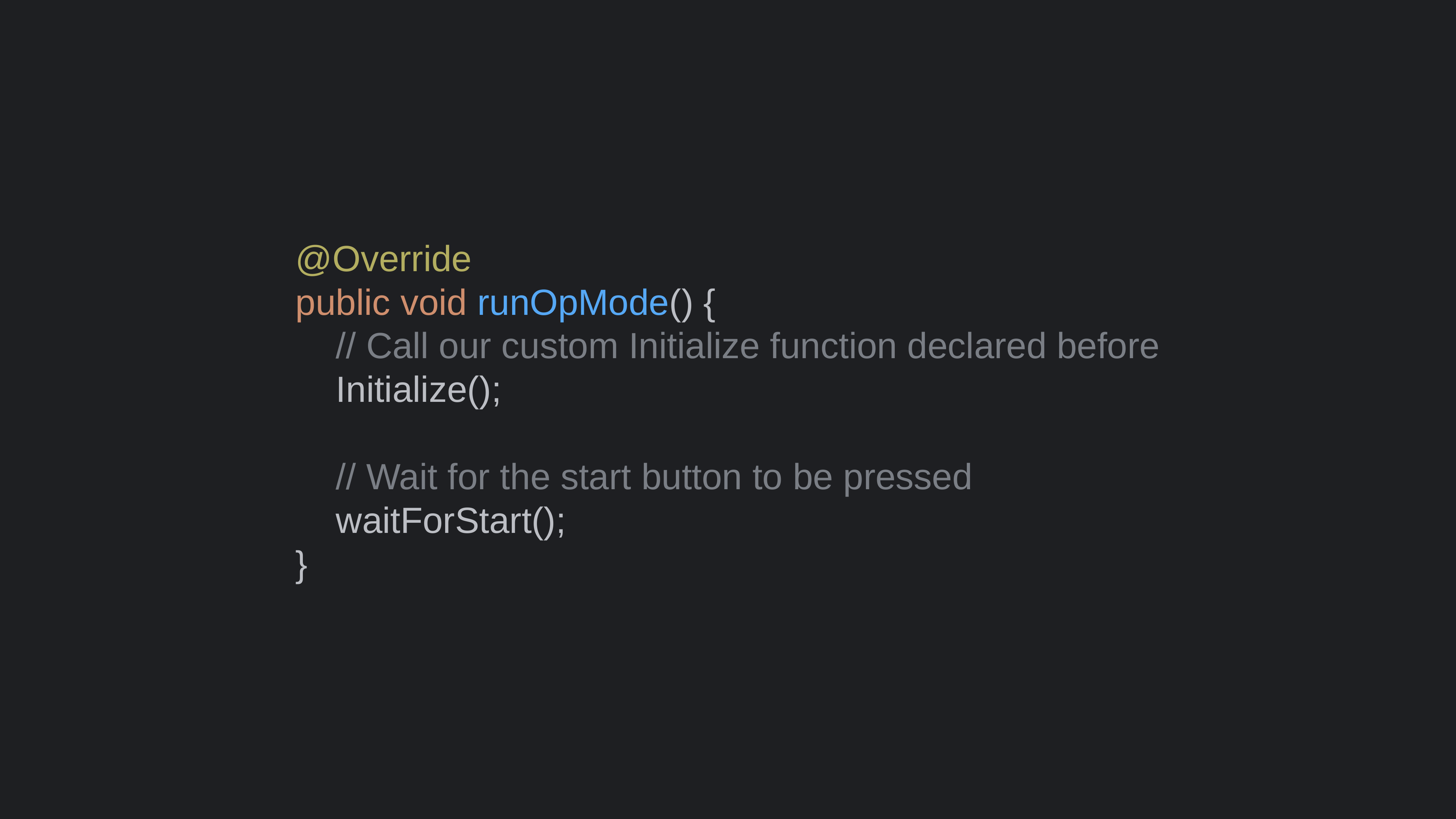

@Override
public void runOpMode() {
    // Call our custom Initialize function declared before
    Initialize();

    // Wait for the start button to be pressed
    waitForStart();
}